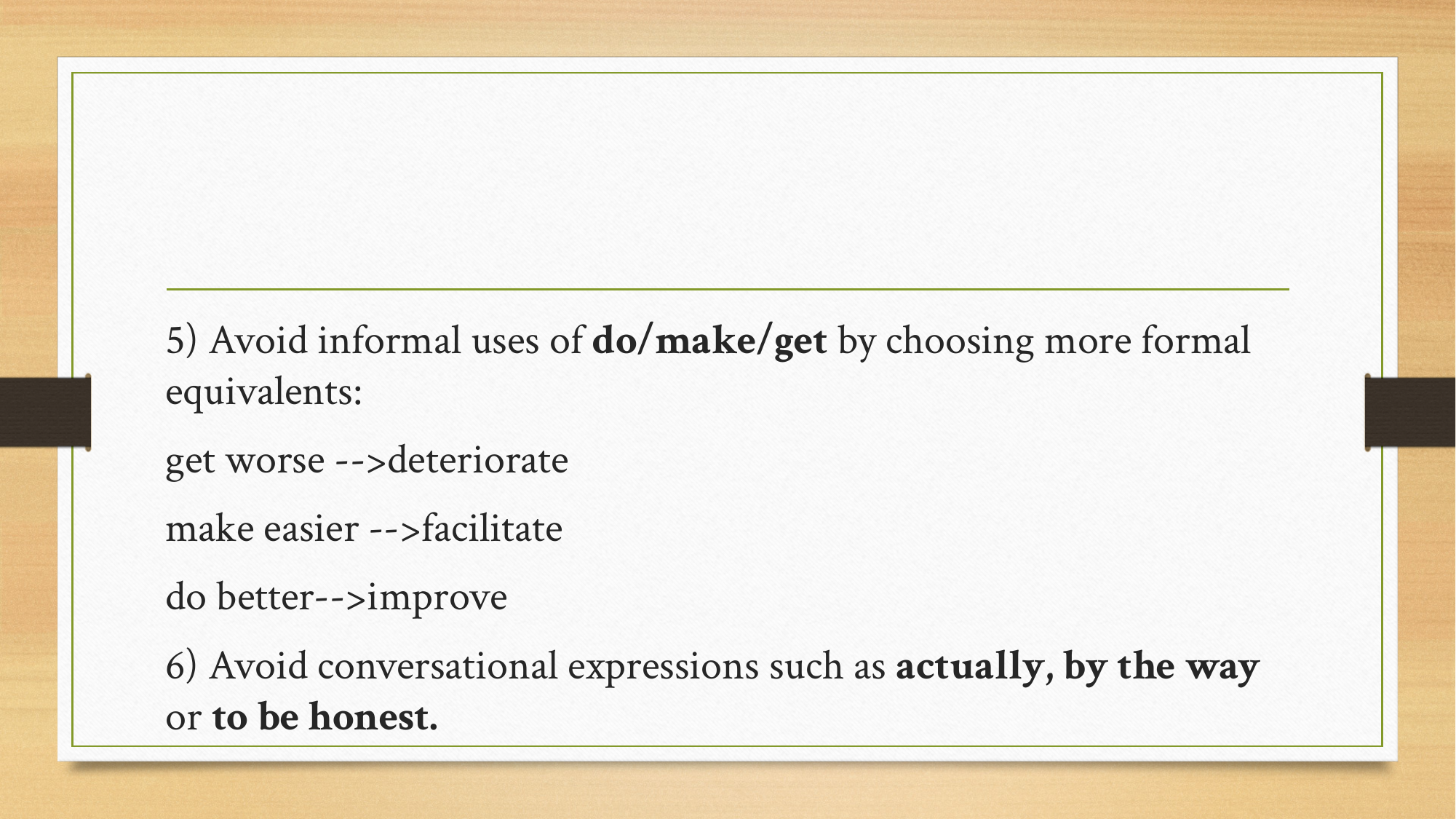

#
5) Avoid informal uses of do/make/get by choosing more formal equivalents:
get worse -->deteriorate
make easier -->facilitate
do better-->improve
6) Avoid conversational expressions such as actually, by the way or to be honest.